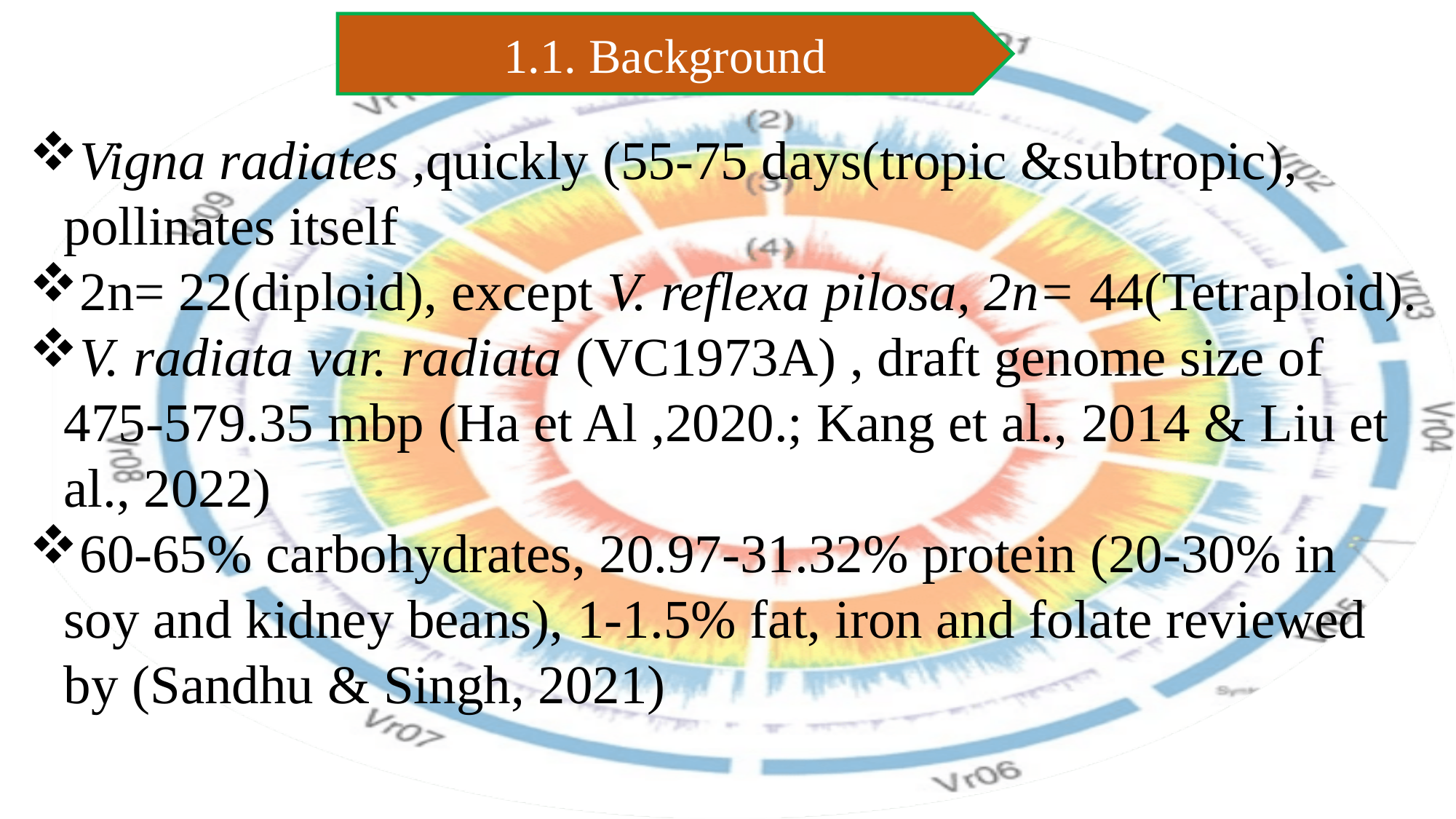

1.1. Background
Vigna radiates ,quickly (55-75 days(tropic &subtropic), pollinates itself
2n= 22(diploid), except V. reflexa pilosa, 2n= 44(Tetraploid).
V. radiata var. radiata (VC1973A) , draft genome size of 475-579.35 mbp (Ha et Al ,2020.; Kang et al., 2014 & Liu et al., 2022)
60-65% carbohydrates, 20.97-31.32% protein (20-30% in soy and kidney beans), 1-1.5% fat, iron and folate reviewed by (Sandhu & Singh, 2021)